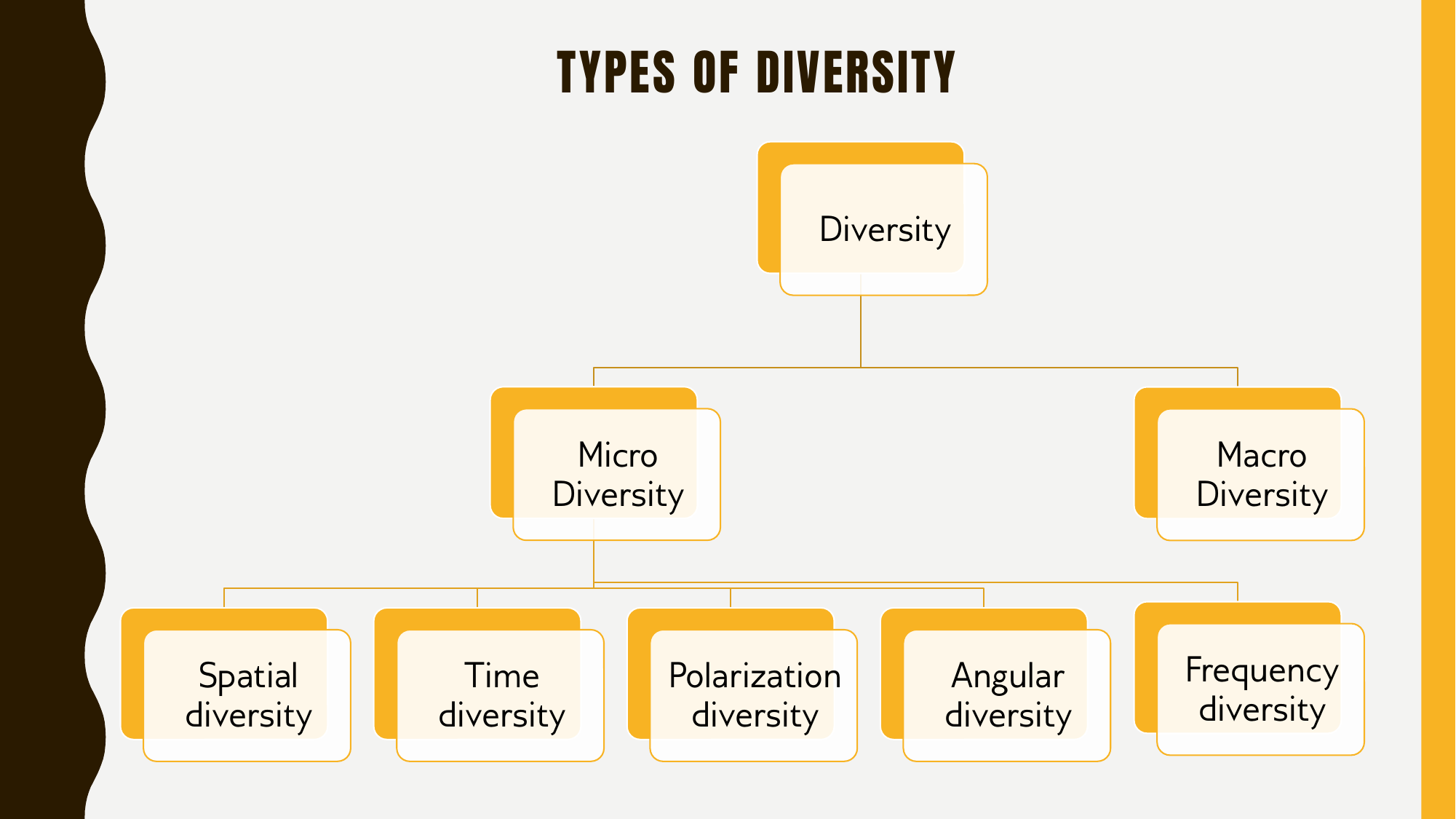

# Types OF DIVERSITY
Diversity
Micro Diversity
Spatial diversity
Time diversity
Polarization diversity
Angular diversity
Frequency diversity
Macro Diversity